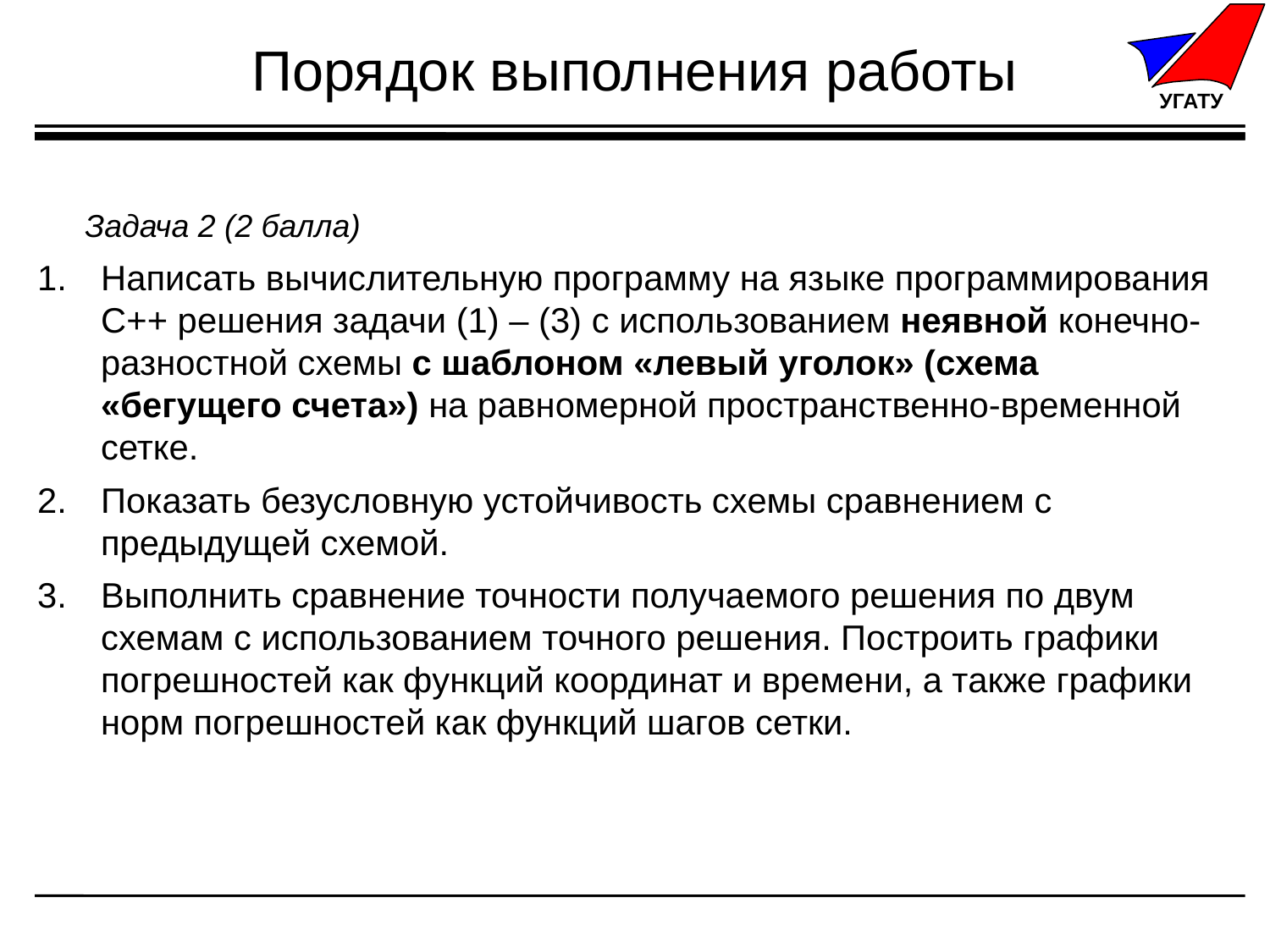

# Порядок выполнения работы

	Задача 2 (2 балла)
Написать вычислительную программу на языке программирования C++ решения задачи (1) – (3) с использованием неявной конечно-разностной схемы с шаблоном «левый уголок» (схема «бегущего счета») на равномерной пространственно-временной сетке.
Показать безусловную устойчивость схемы сравнением с предыдущей схемой.
Выполнить сравнение точности получаемого решения по двум схемам с использованием точного решения. Построить графики погрешностей как функций координат и времени, а также графики норм погрешностей как функций шагов сетки.